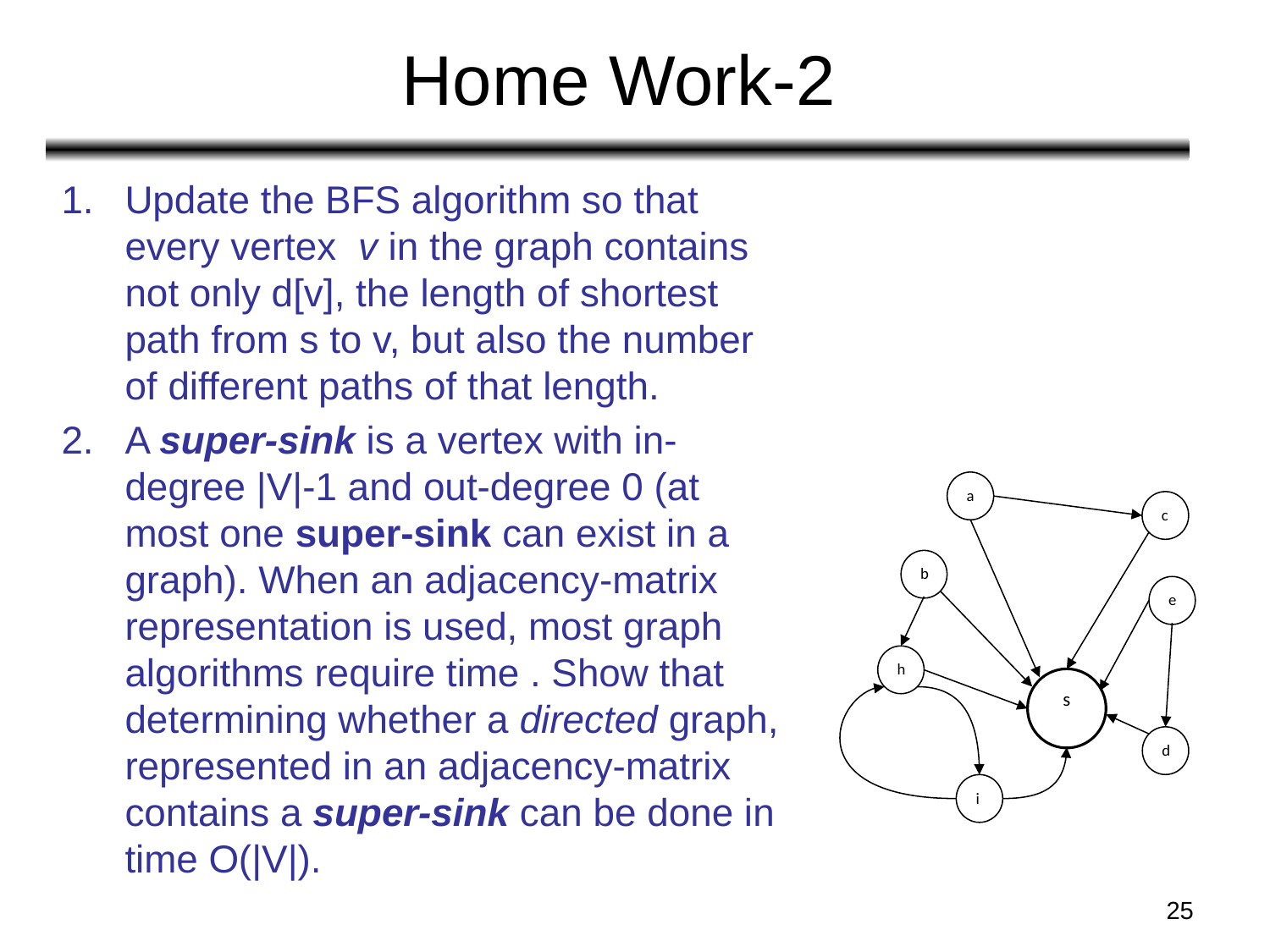

# Home Work-2
Update the BFS algorithm so that every vertex  v in the graph contains not only d[v], the length of shortest path from s to v, but also the number of different paths of that length.
A super-sink is a vertex with in-degree |V|-1 and out-degree 0 (at most one super-sink can exist in a graph). When an adjacency-matrix representation is used, most graph algorithms require time . Show that determining whether a directed graph, represented in an adjacency-matrix contains a super-sink can be done in time O(|V|).

a
c
b
e
h
s
d
i
25